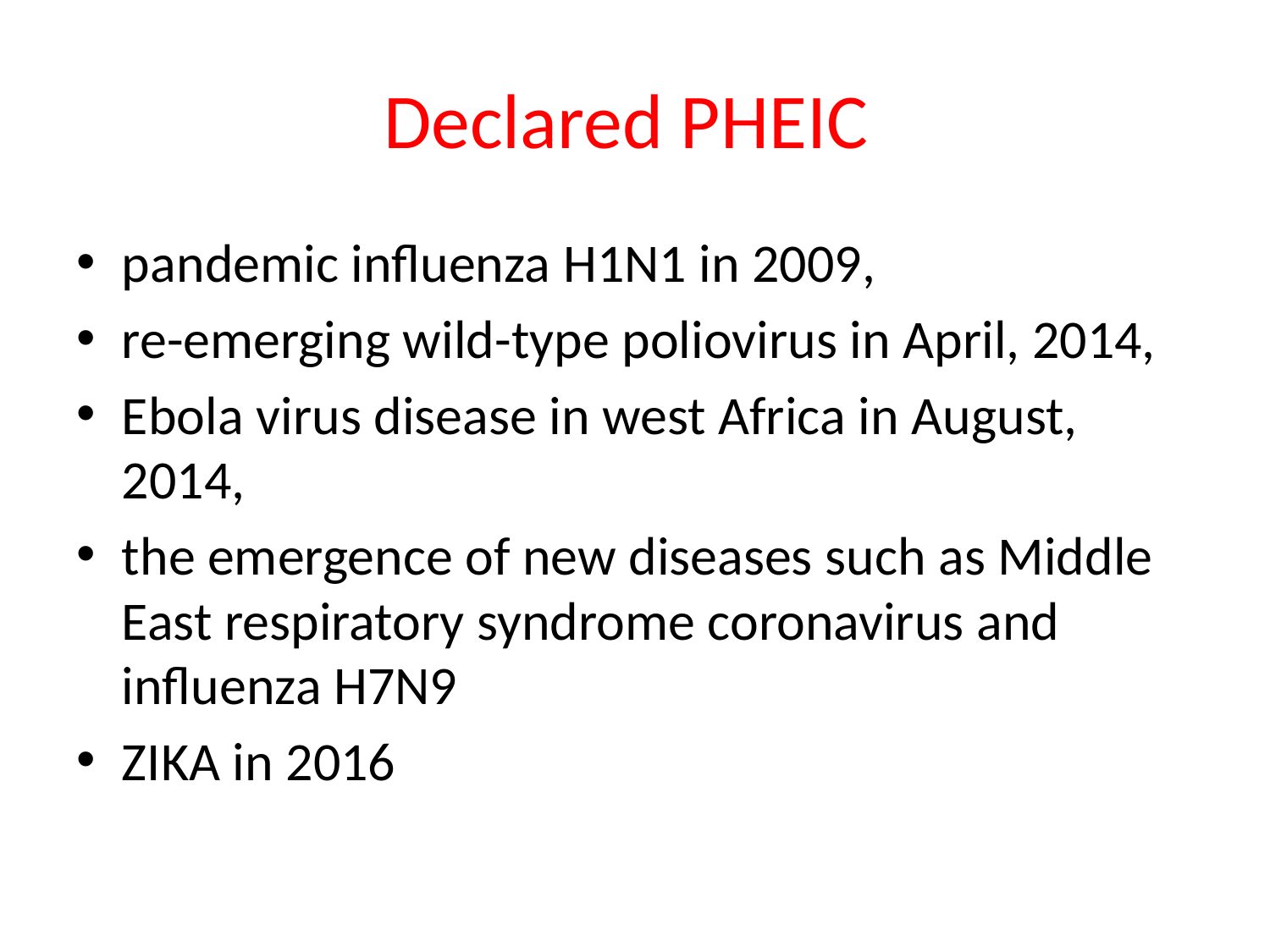

# Declared PHEIC
pandemic influenza H1N1 in 2009,
re-emerging wild-type poliovirus in April, 2014,
Ebola virus disease in west Africa in August, 2014,
the emergence of new diseases such as Middle East respiratory syndrome coronavirus and influenza H7N9
ZIKA in 2016